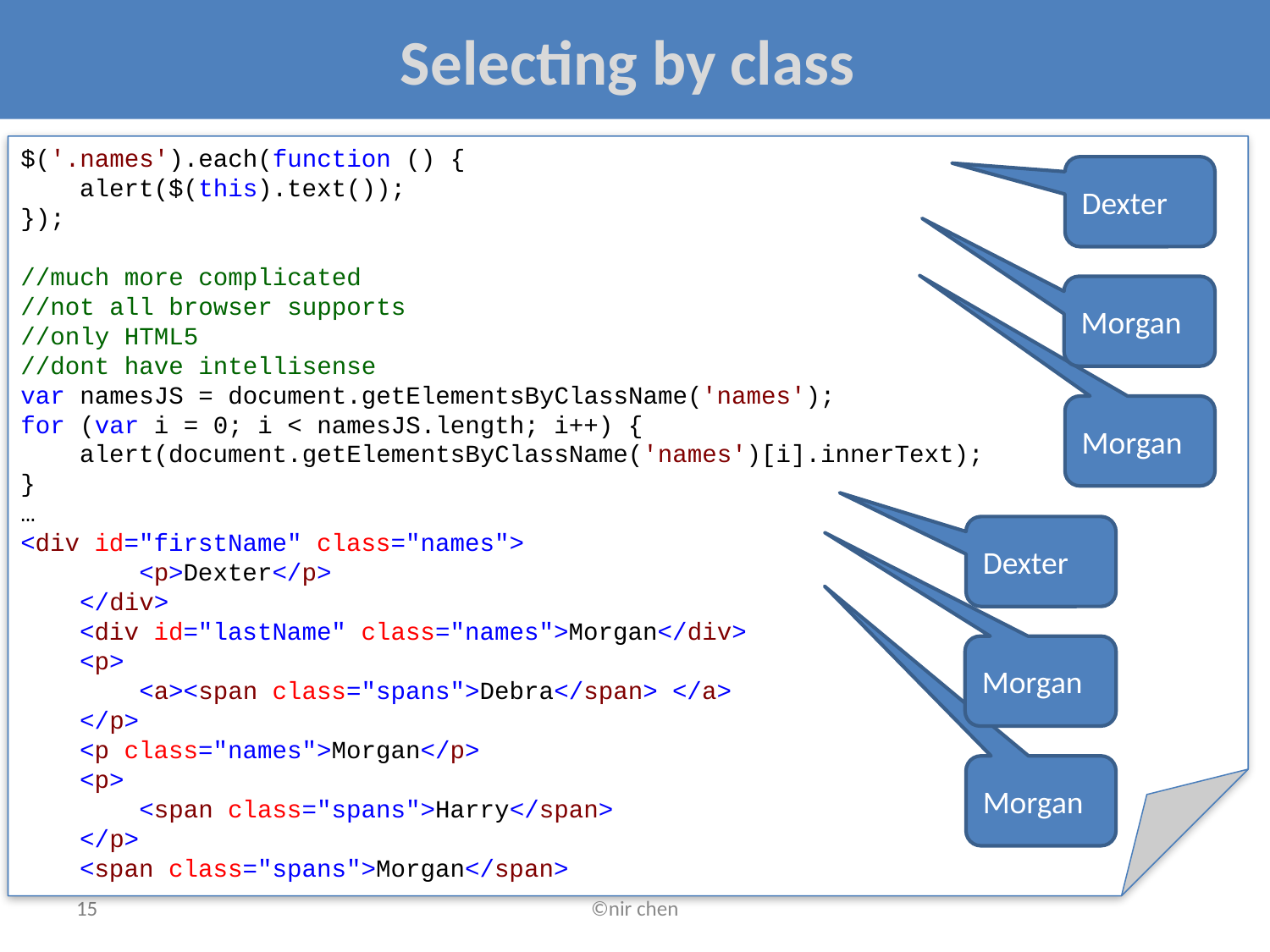

# Selecting by class
$('.names').each(function () {
    alert($(this).text());
});

//much more complicated
//not all browser supports
//only HTML5
//dont have intellisense
var namesJS = document.getElementsByClassName('names');
for (var i = 0; i < namesJS.length; i++) {
    alert(document.getElementsByClassName('names')[i].innerText);
}
…
<div id="firstName" class="names">
        <p>Dexter</p>
    </div>
    <div id="lastName" class="names">Morgan</div>
    <p>
        <a><span class="spans">Debra</span> </a>
    </p>
    <p class="names">Morgan</p>
    <p>
        <span class="spans">Harry</span>
    </p>
    <span class="spans">Morgan</span>

Dexter
Morgan
Morgan
Dexter
Morgan
Morgan
15
©nir chen